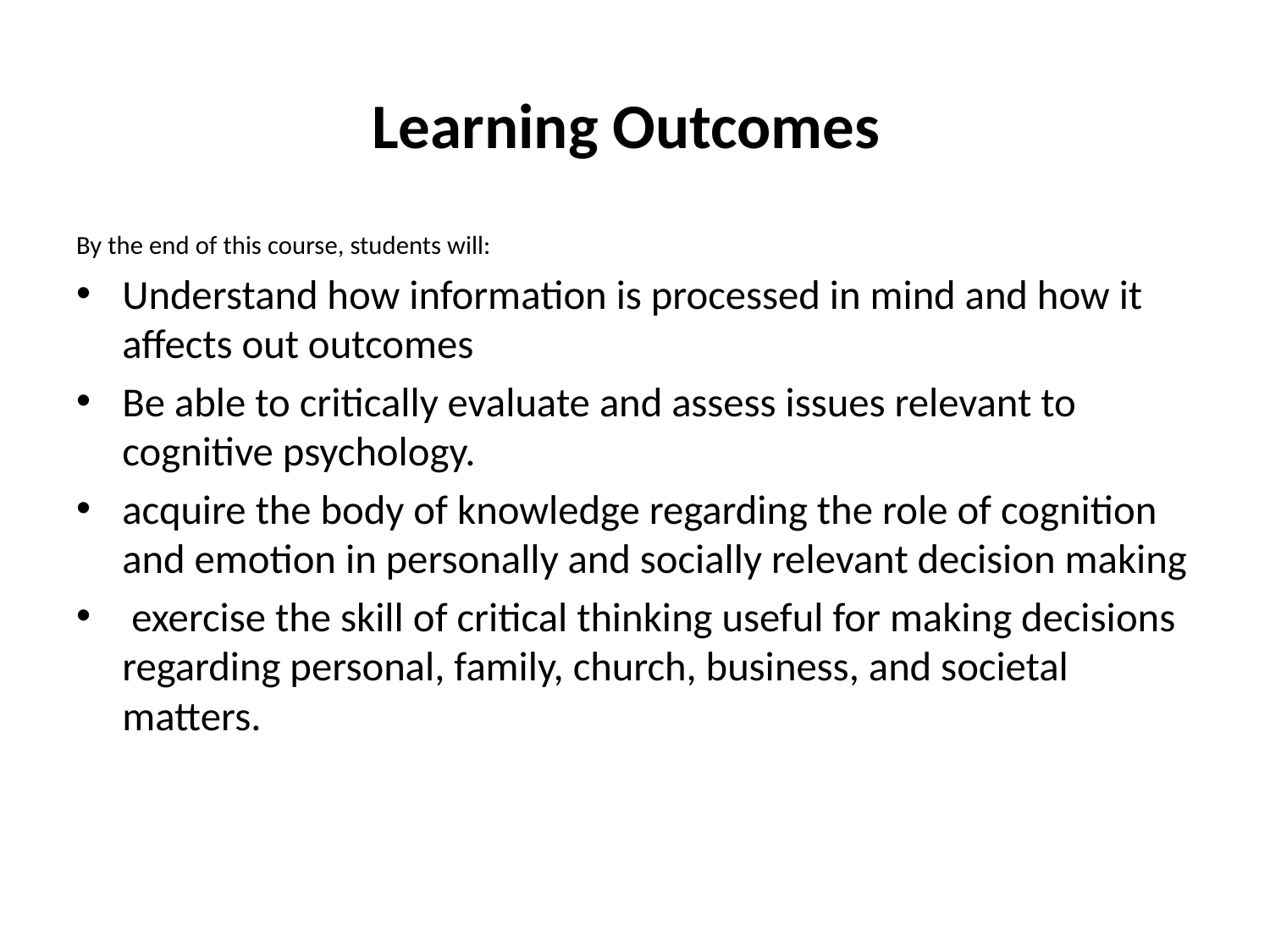

# Learning Outcomes
By the end of this course, students will:
Understand how information is processed in mind and how it affects out outcomes
Be able to critically evaluate and assess issues relevant to cognitive psychology.
acquire the body of knowledge regarding the role of cognition and emotion in personally and socially relevant decision making
 exercise the skill of critical thinking useful for making decisions regarding personal, family, church, business, and societal matters.